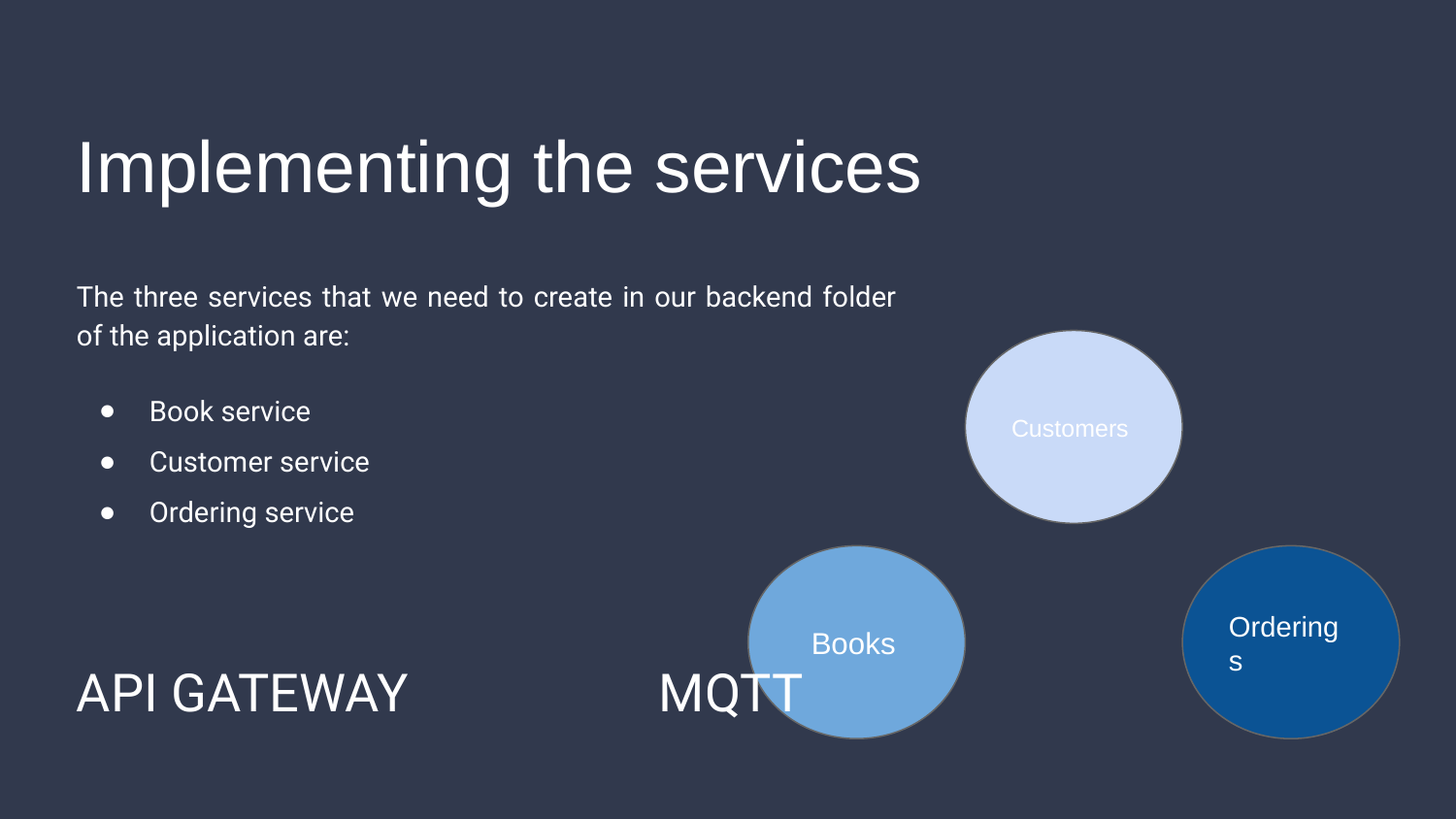

# Implementing the services
The three services that we need to create in our backend folder of the application are:
Book service
Customer service
Ordering service

API GATEWAY		MQTT

Customers
  Books
Orderings